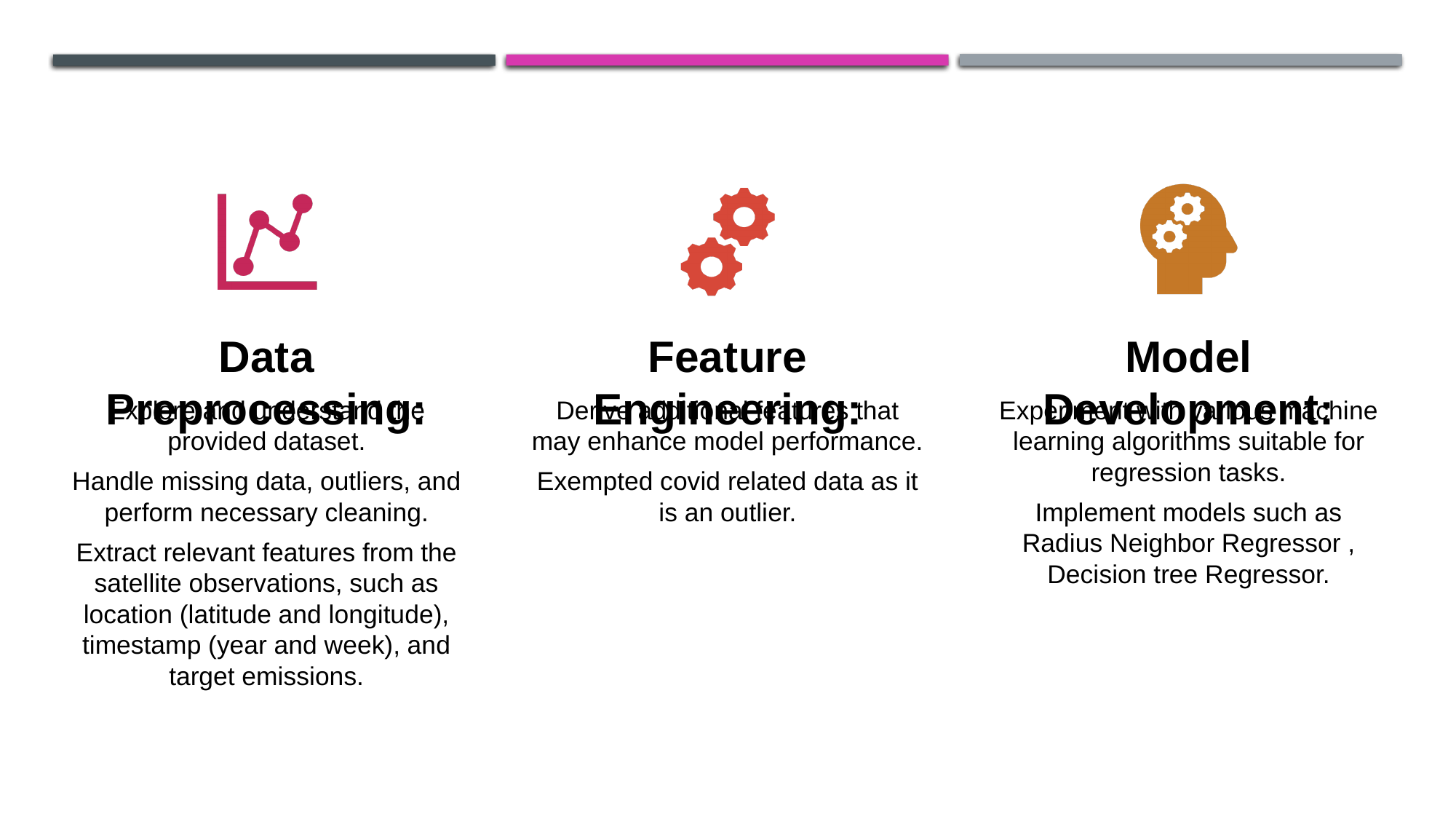

Data Preprocessing:
Explore and understand the provided dataset.
Handle missing data, outliers, and perform necessary cleaning.
Extract relevant features from the satellite observations, such as location (latitude and longitude), timestamp (year and week), and target emissions.
Feature Engineering:
Derive additional features that may enhance model performance.
Exempted covid related data as it is an outlier.
Model Development:
Experiment with various machine learning algorithms suitable for regression tasks.
Implement models such as Radius Neighbor Regressor , Decision tree Regressor.